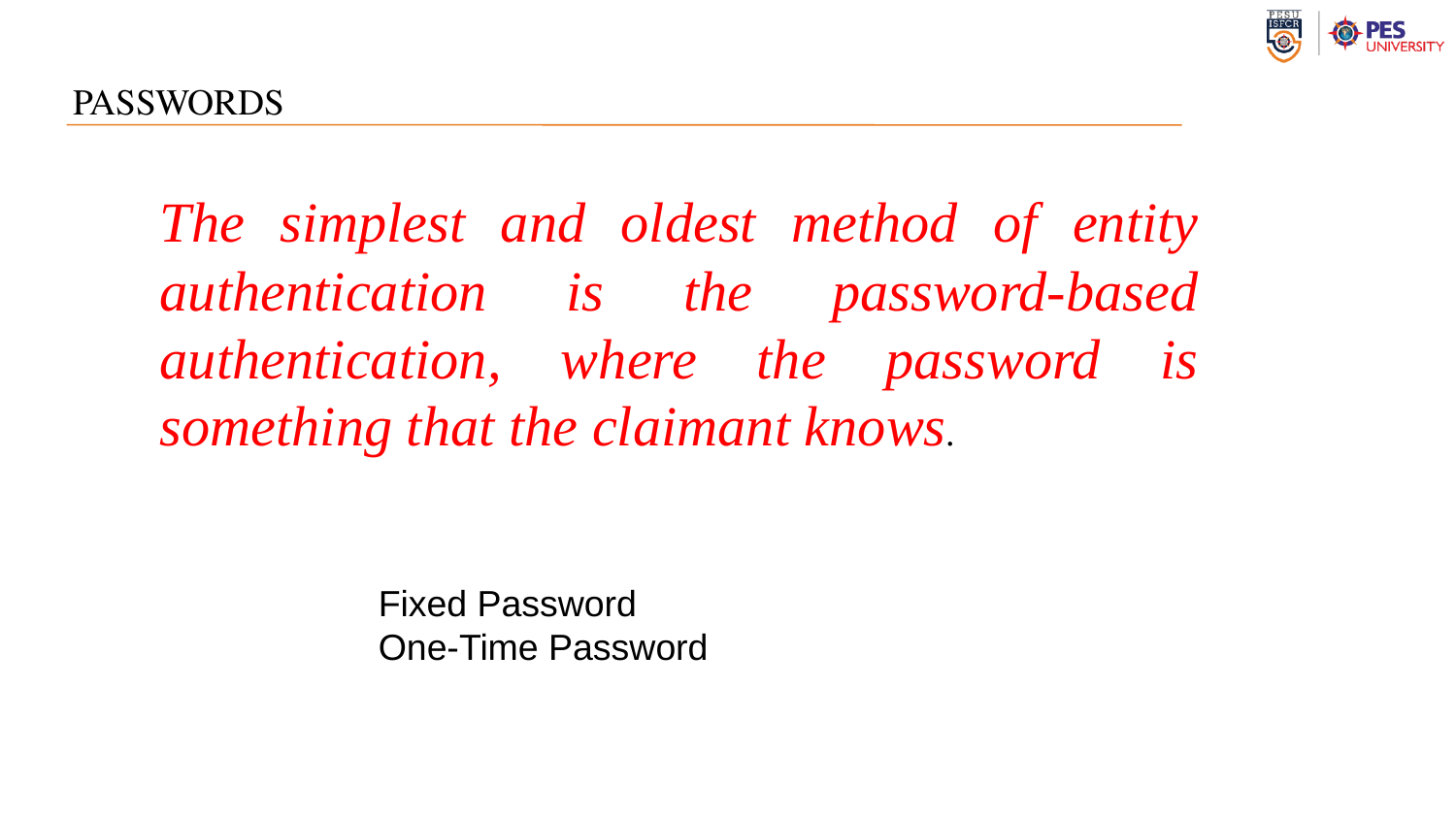

# PASSWORDS
The simplest and oldest method of entity authentication is the password-based authentication, where the password is something that the claimant knows.
Fixed Password
One-Time Password